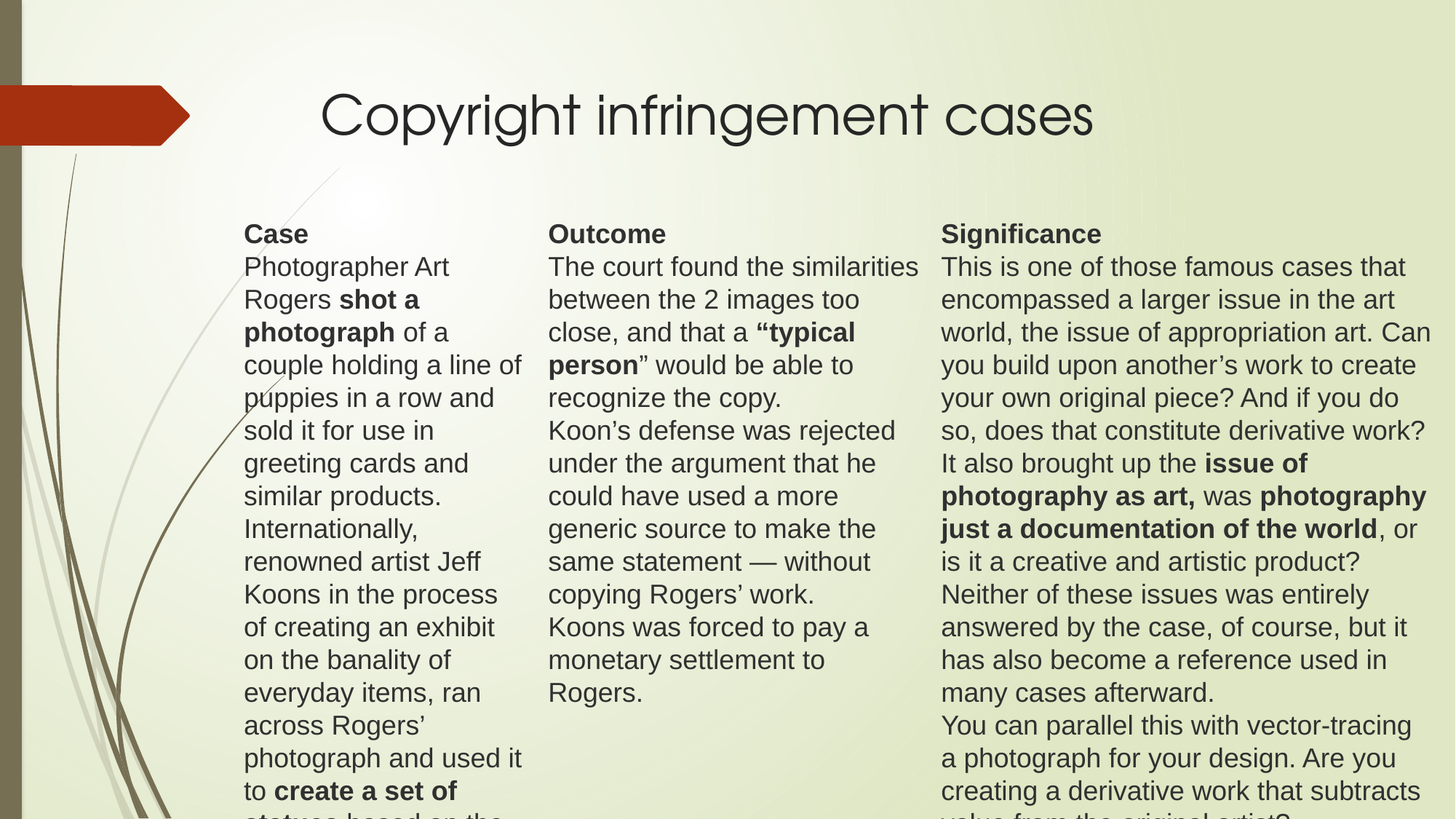

# Copyright infringement cases
Case
Photographer Art Rogers shot a photograph of a couple holding a line of puppies in a row and sold it for use in greeting cards and similar products.
Internationally, renowned artist Jeff Koons in the process of creating an exhibit on the banality of everyday items, ran across Rogers’ photograph and used it to create a set of statues based on the image. sold several of these structures, making a significant profit.
Outcome
The court found the similarities between the 2 images too close, and that a “typical person” would be able to recognize the copy.
Koon’s defense was rejected under the argument that he could have used a more generic source to make the same statement — without copying Rogers’ work.
Koons was forced to pay a monetary settlement to Rogers.
Significance
This is one of those famous cases that encompassed a larger issue in the art world, the issue of appropriation art. Can you build upon another’s work to create your own original piece? And if you do so, does that constitute derivative work?
It also brought up the issue of photography as art, was photography just a documentation of the world, or is it a creative and artistic product? Neither of these issues was entirely answered by the case, of course, but it has also become a reference used in many cases afterward.
You can parallel this with vector-tracing a photograph for your design. Are you creating a derivative work that subtracts value from the original artist?